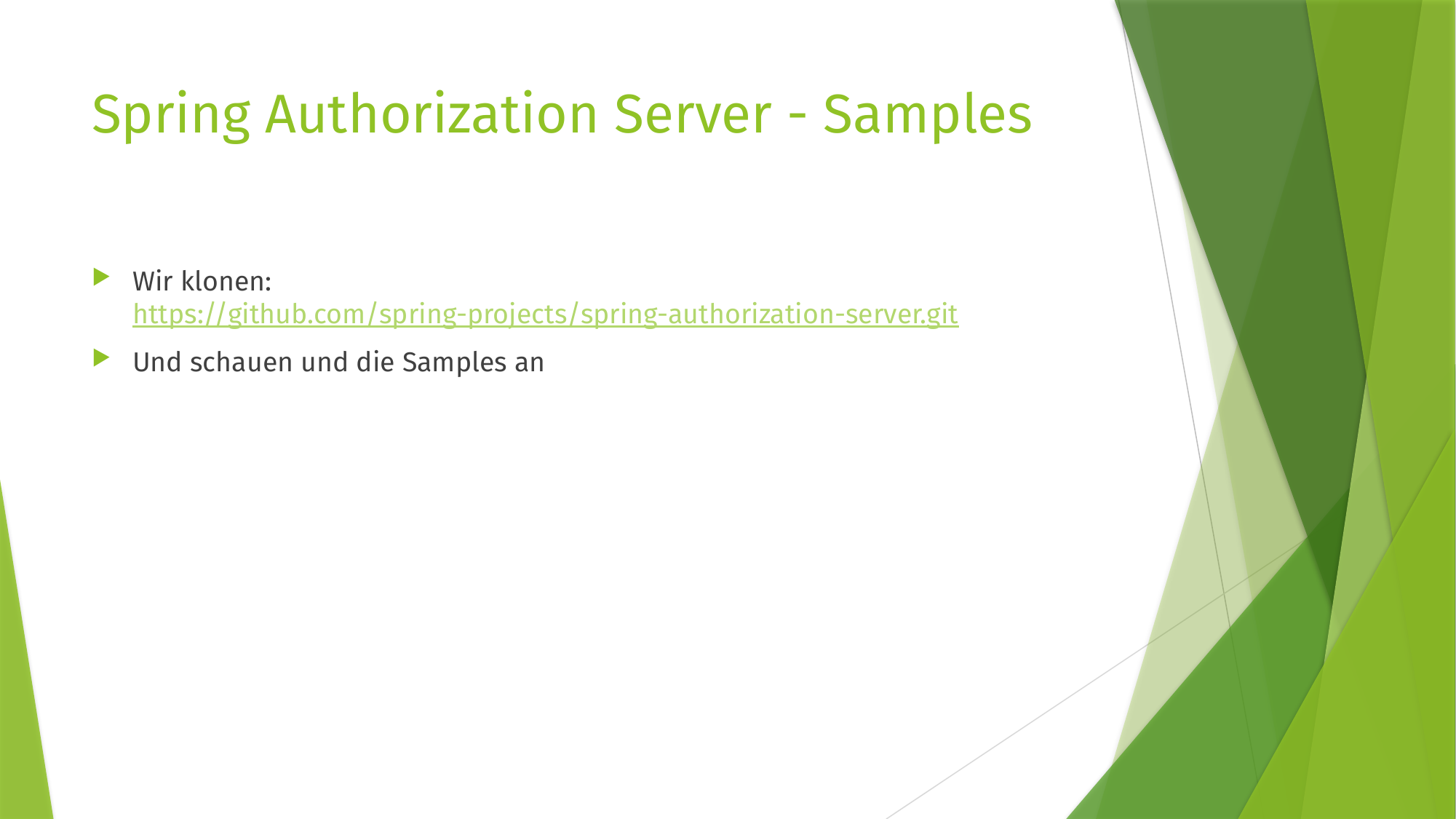

# Spring Authorization Server - Samples
Wir klonen: https://github.com/spring-projects/spring-authorization-server.git
Und schauen und die Samples an